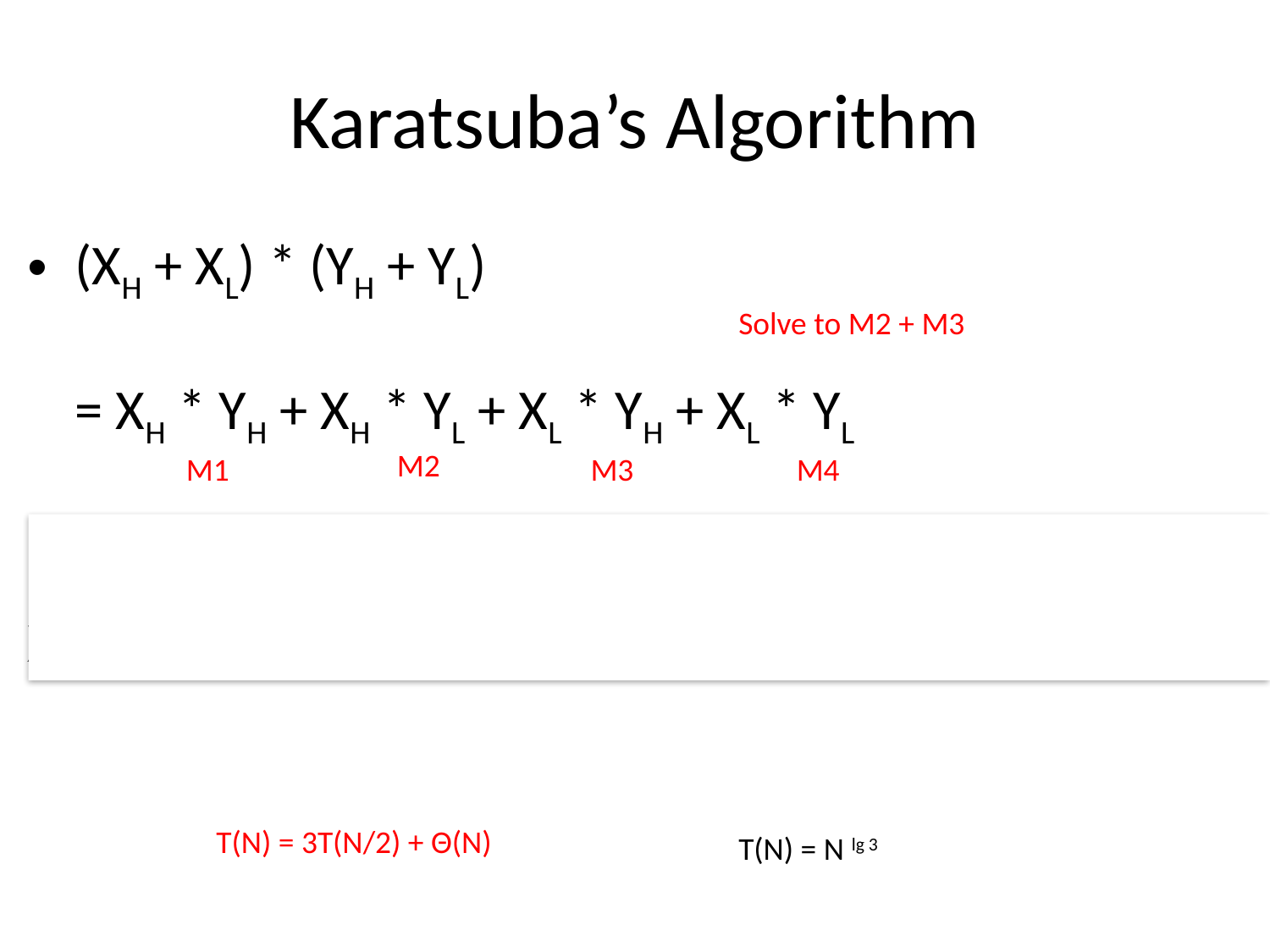

# Karatsuba’s Algorithm
(XH + XL) * (YH + YL)
= XH * YH + XH * YL + XL * YH + XL * YL
XH * YL + XL * YH = (XH + XL) * (YH + YL) -  XH* YH - XL * YL
Solve to M2 + M3
M2
M1
M3
M4

M2
M3
M
M1
M4
T(N) = 3T(N/2) + Θ(N)
T(N) = N lg 3